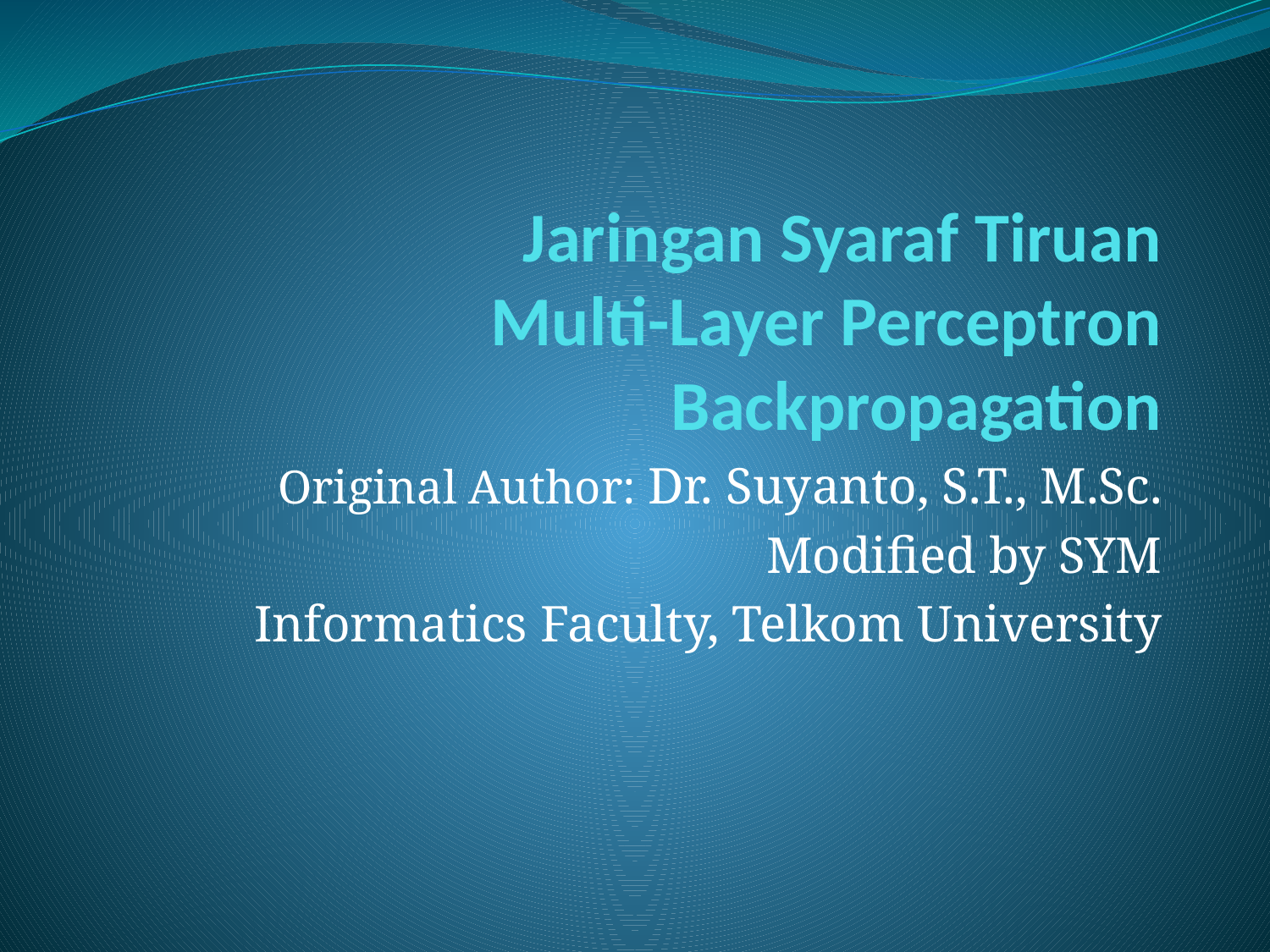

# Jaringan Syaraf Tiruan Multi-Layer Perceptron Backpropagation
Original Author: Dr. Suyanto, S.T., M.Sc.
Modified by SYM
Informatics Faculty, Telkom University